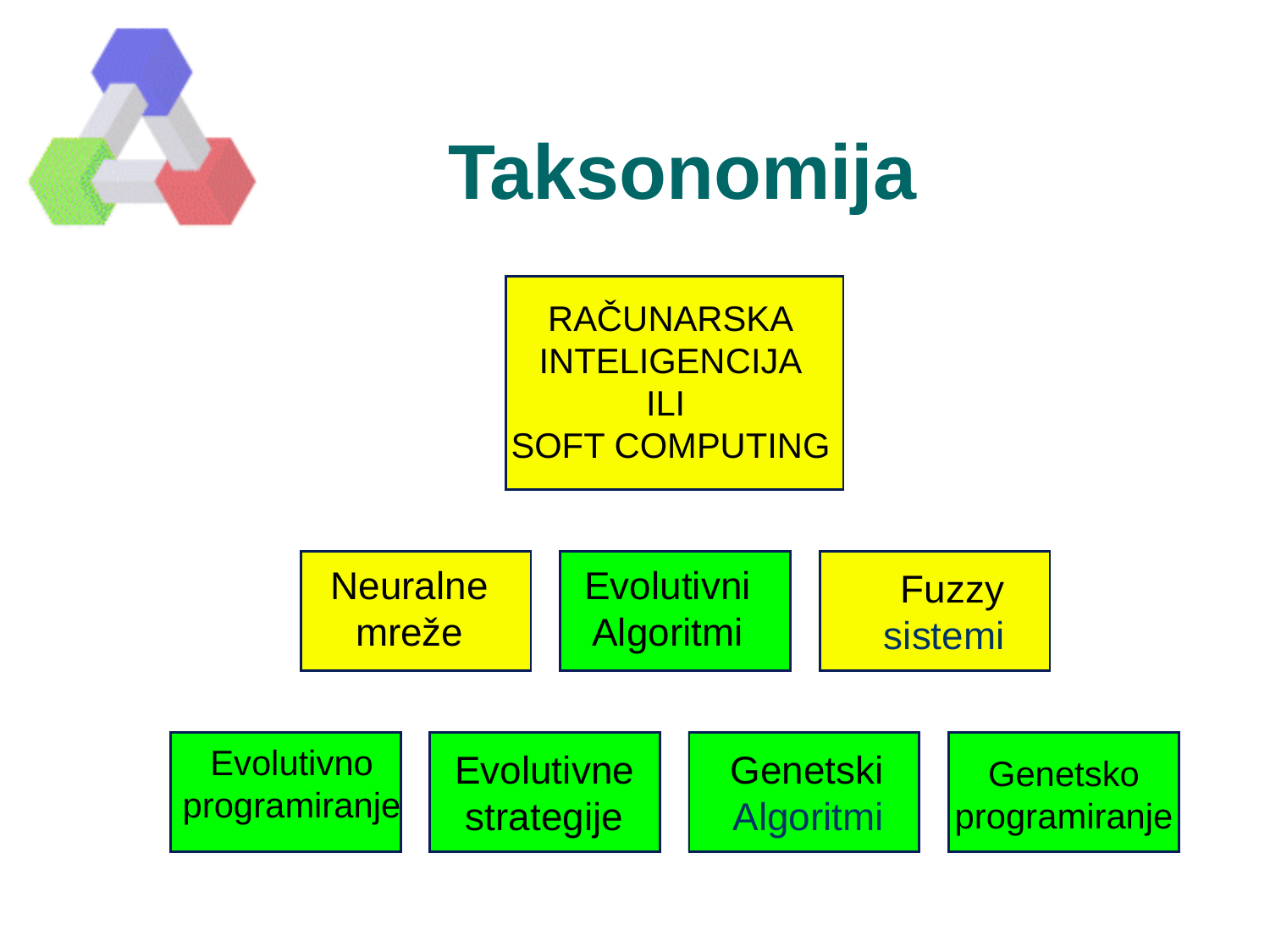

# Taksonomija

RAČUNARSKA
INTELIGENCIJA
ILI
SOFT COMPUTING

Neuralne
mreže
Evolutivni
Algoritmi
Fuzzy
sistemi

Evolutivno
programiranje
Evolutivne
strategije
Genetski
Algoritmi
Genetsko
programiranje